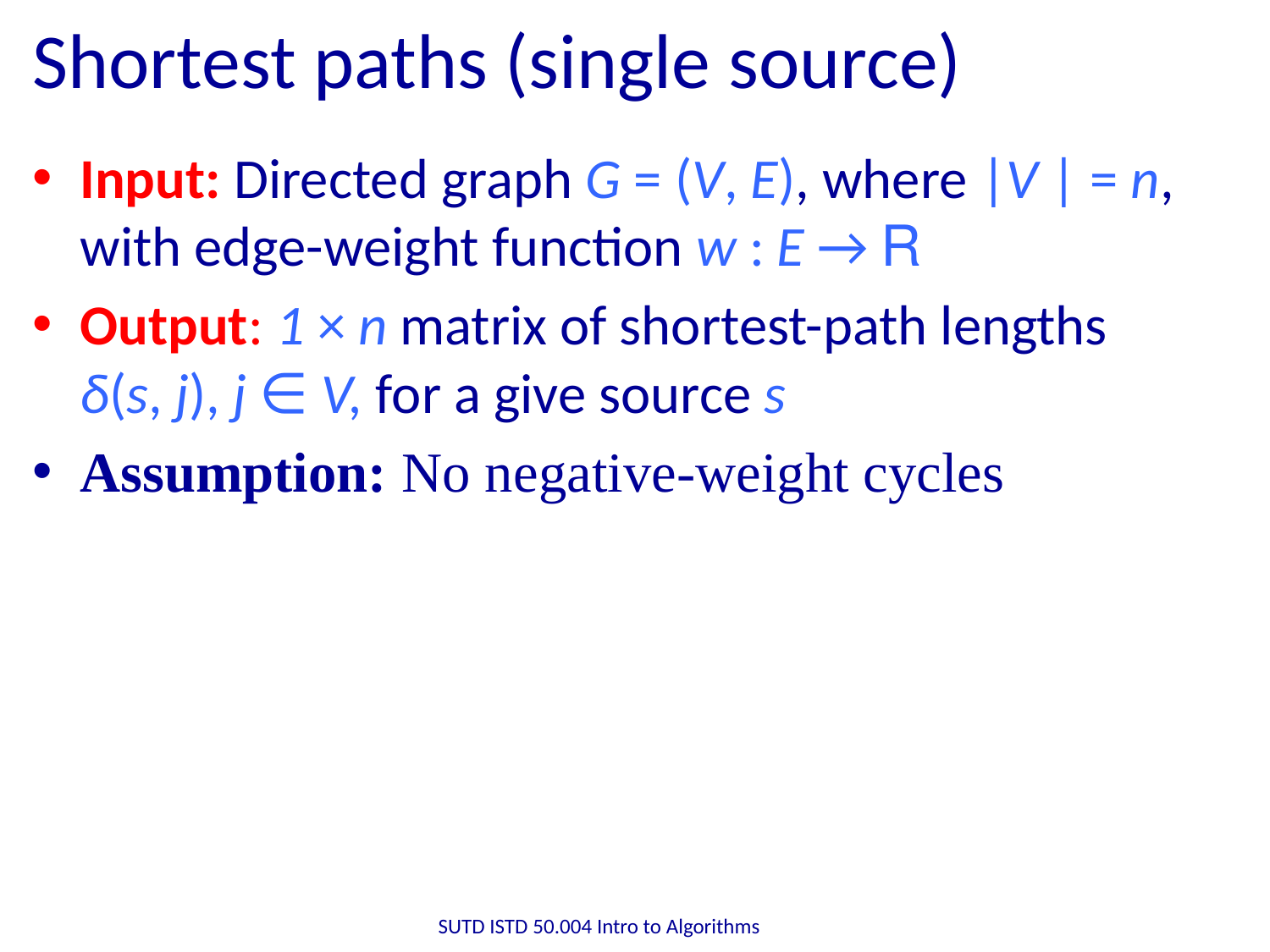

# Shortest paths (single source)
Input: Directed graph G = (V, E), where |V | = n, with edge-weight function w : E → R
Output: 1 × n matrix of shortest-path lengths   δ(s, j), j ∈ V, for a give source s
Assumption: No negative-weight cycles

SUTD ISTD 50.004 Intro to Algorithms